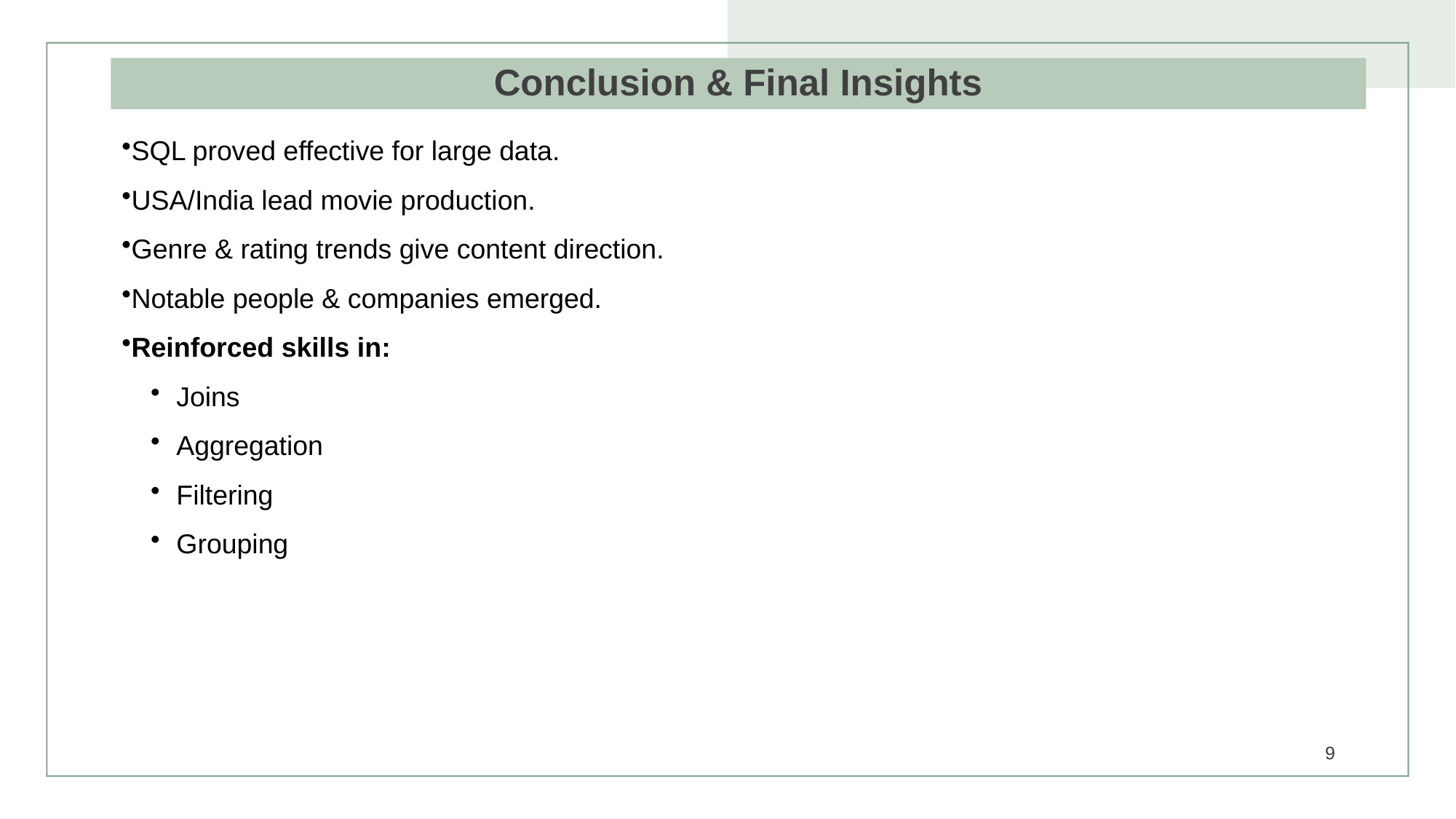

# Conclusion & Final Insights
SQL proved effective for large data.
USA/India lead movie production.
Genre & rating trends give content direction.
Notable people & companies emerged.
Reinforced skills in:
Joins
Aggregation
Filtering
Grouping

9